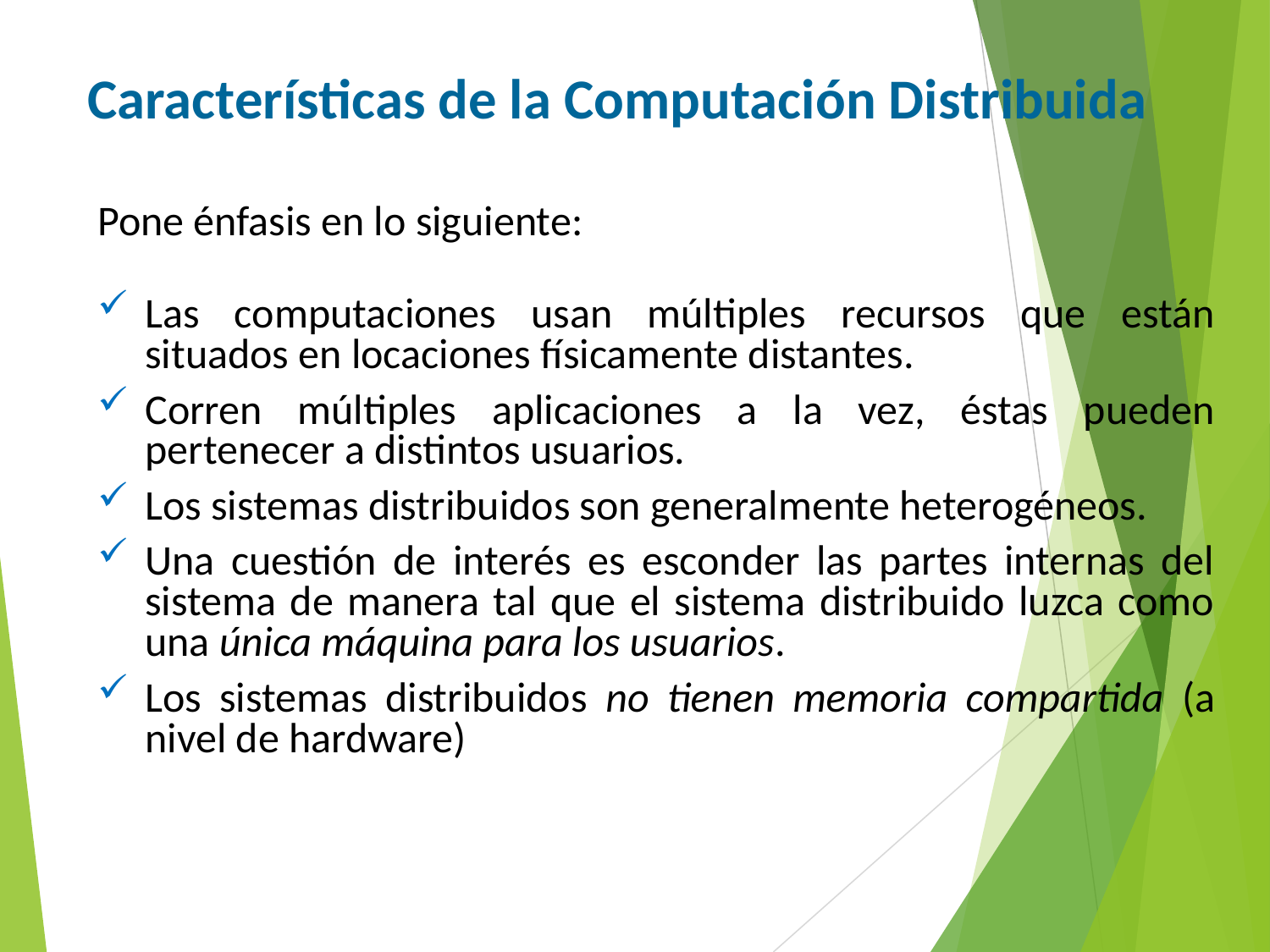

Características de la Computación Distribuida
Pone énfasis en lo siguiente:

Las computaciones usan múltiples recursos que están situados en locaciones físicamente distantes.
Corren múltiples aplicaciones a la vez, éstas pueden pertenecer a distintos usuarios.
Los sistemas distribuidos son generalmente heterogéneos.
Una cuestión de interés es esconder las partes internas del sistema de manera tal que el sistema distribuido luzca como una única máquina para los usuarios.
Los sistemas distribuidos no tienen memoria compartida (a nivel de hardware)